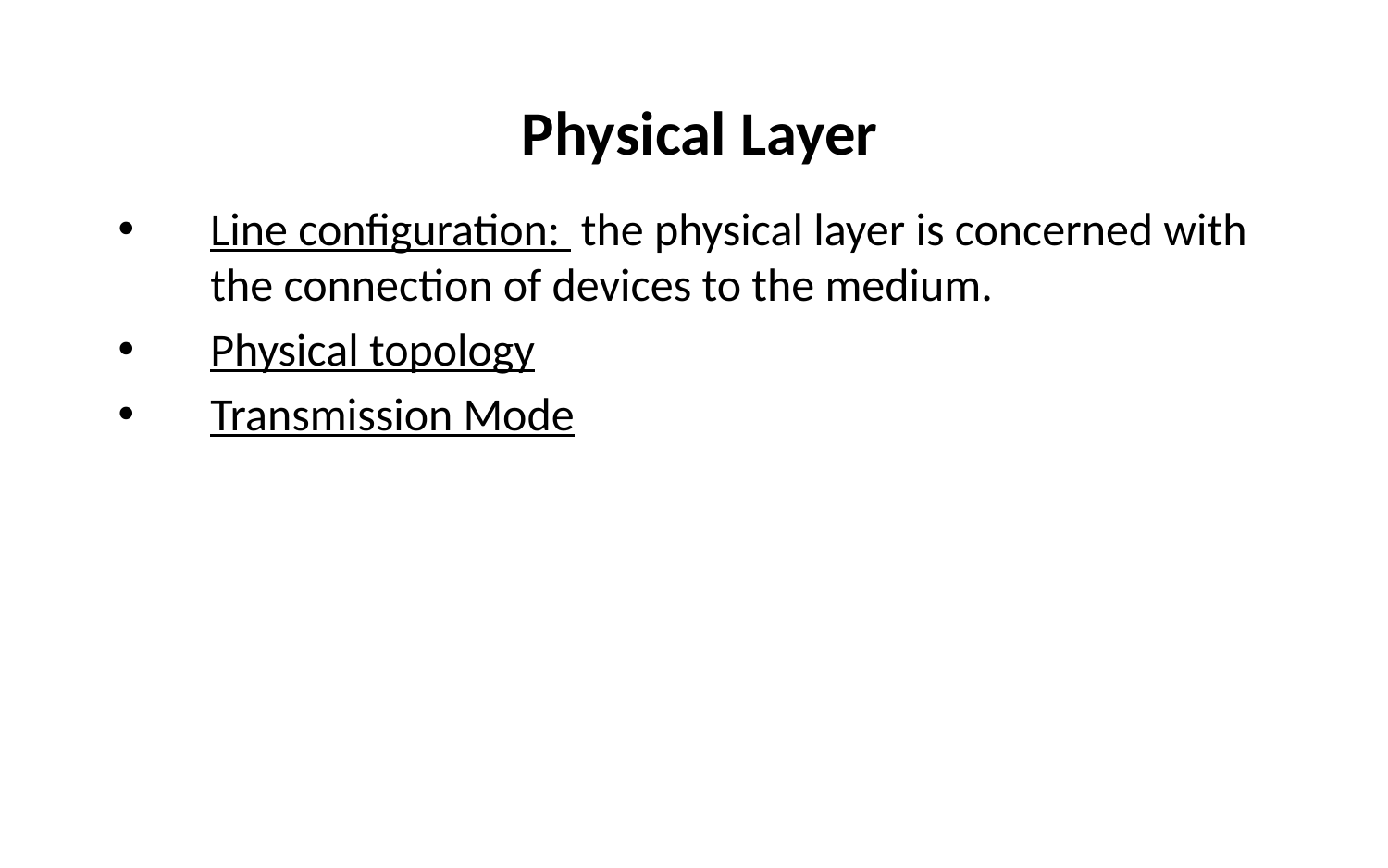

# Physical Layer
Line configuration:  the physical layer is concerned with the connection of devices to the medium.
Physical topology
Transmission Mode